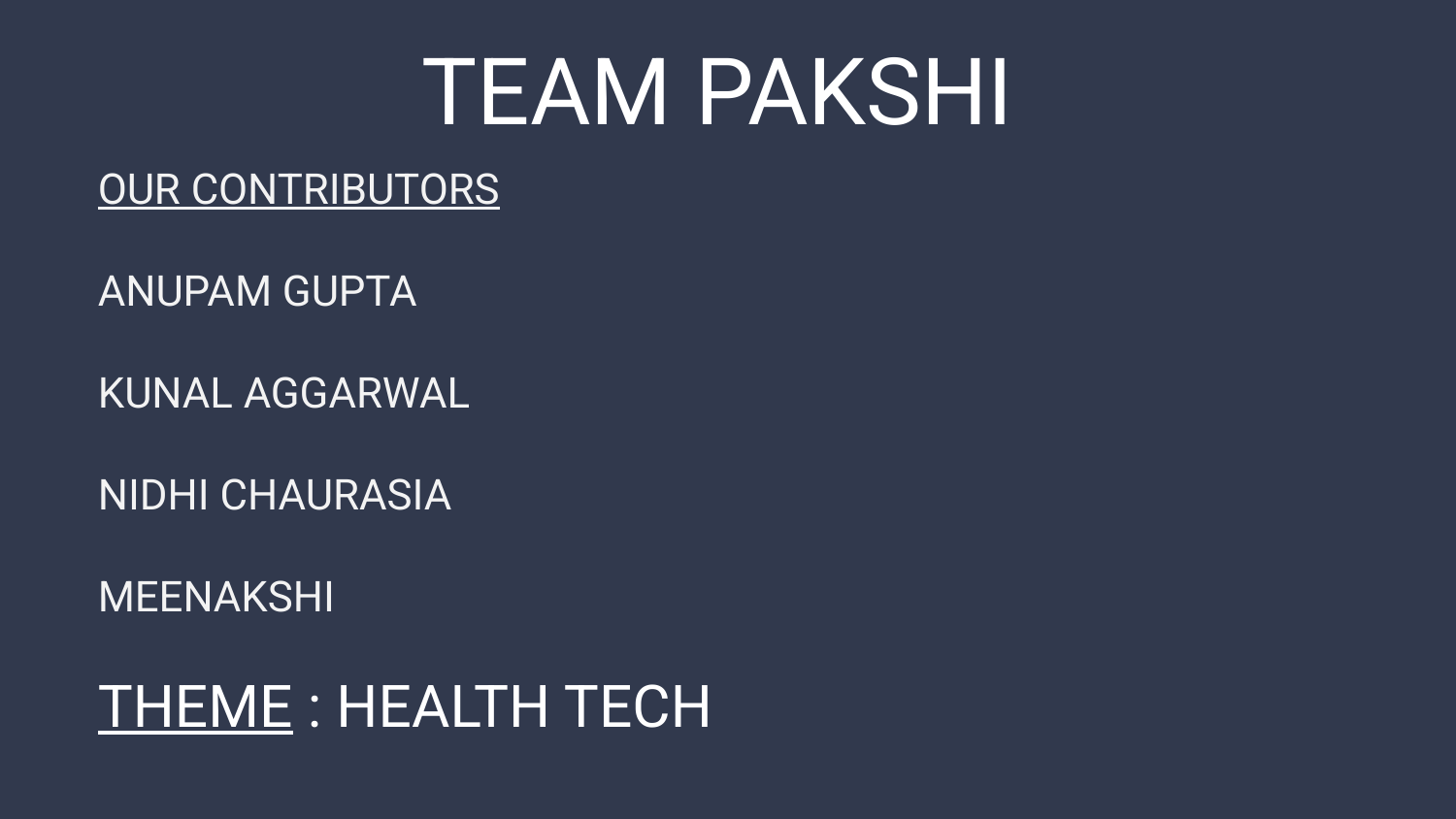

TEAM PAKSHI
OUR CONTRIBUTORS

ANUPAM GUPTA

KUNAL AGGARWAL

NIDHI CHAURASIA

MEENAKSHI

THEME : HEALTH TECH